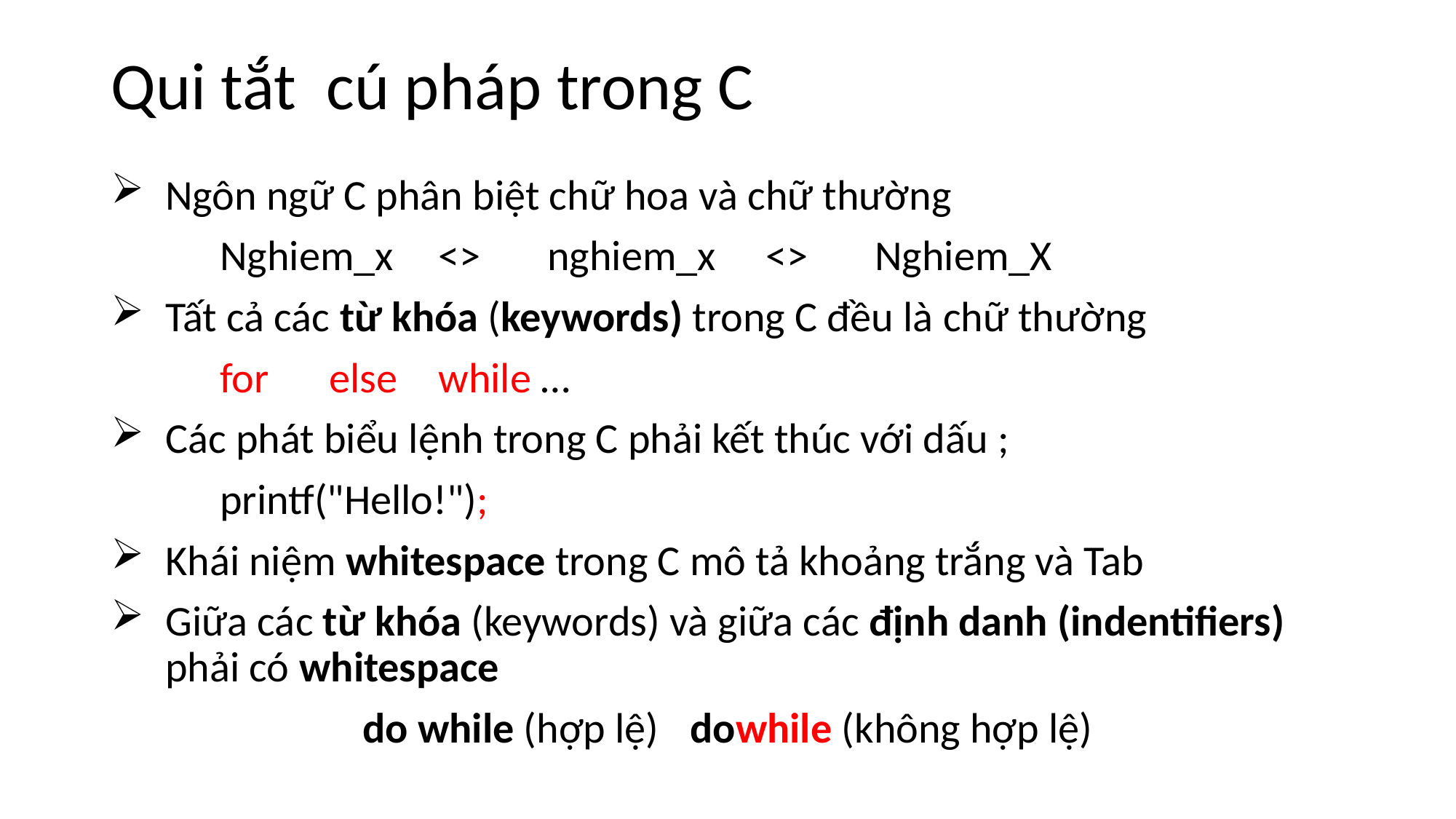

# Qui tắt  cú pháp trong C
Ngôn ngữ C phân biệt chữ hoa và chữ thường
	Nghiem_x	<>	nghiem_x	<>	Nghiem_X
Tất cả các từ khóa (keywords) trong C đều là chữ thường
	for	else	while …
Các phát biểu lệnh trong C phải kết thúc với dấu ;
	printf("Hello!");
Khái niệm whitespace trong C mô tả khoảng trắng và Tab
Giữa các từ khóa (keywords) và giữa các định danh (indentifiers) phải có whitespace
do while (hợp lệ)	dowhile (không hợp lệ)